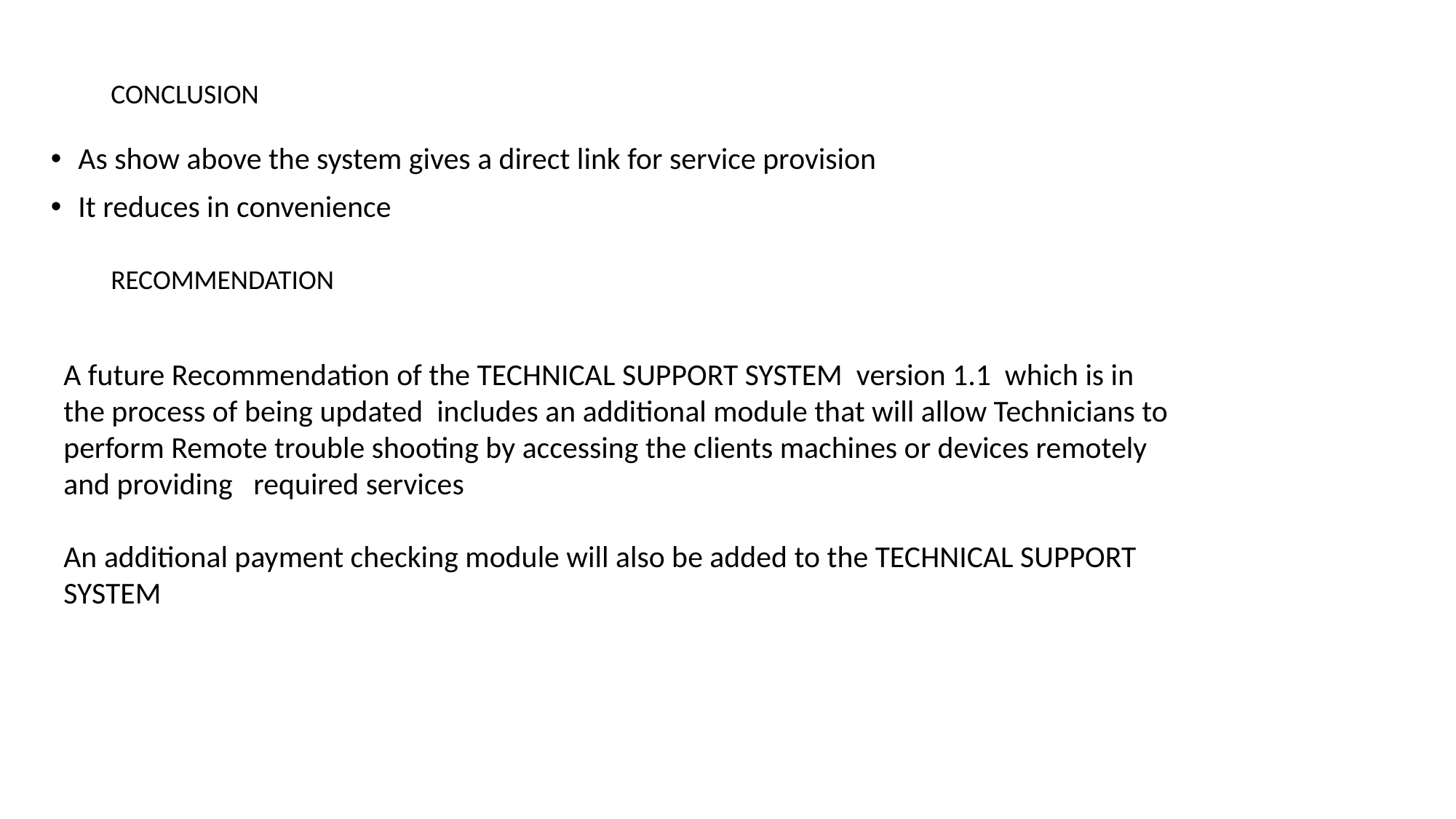

# CONCLUSION
As show above the system gives a direct link for service provision
It reduces in convenience
RECOMMENDATION
A future Recommendation of the TECHNICAL SUPPORT SYSTEM  version 1.1  which is in the process of being updated  includes an additional module that will allow Technicians to perform Remote trouble shooting by accessing the clients machines or devices remotely and providing   required services

An additional payment checking module will also be added to the TECHNICAL SUPPORT SYSTEM